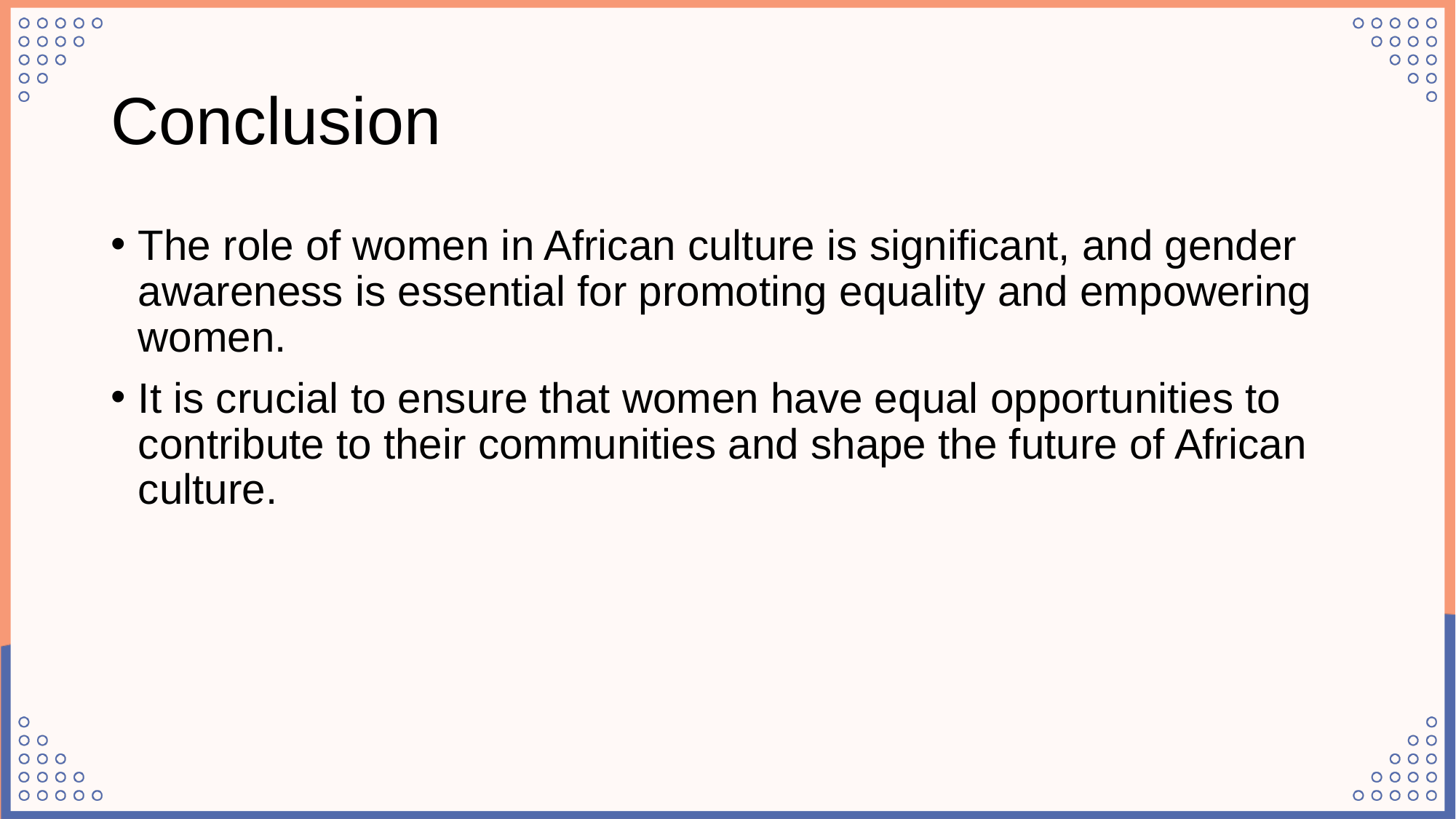

# Conclusion
The role of women in African culture is significant, and gender awareness is essential for promoting equality and empowering women.
It is crucial to ensure that women have equal opportunities to contribute to their communities and shape the future of African culture.